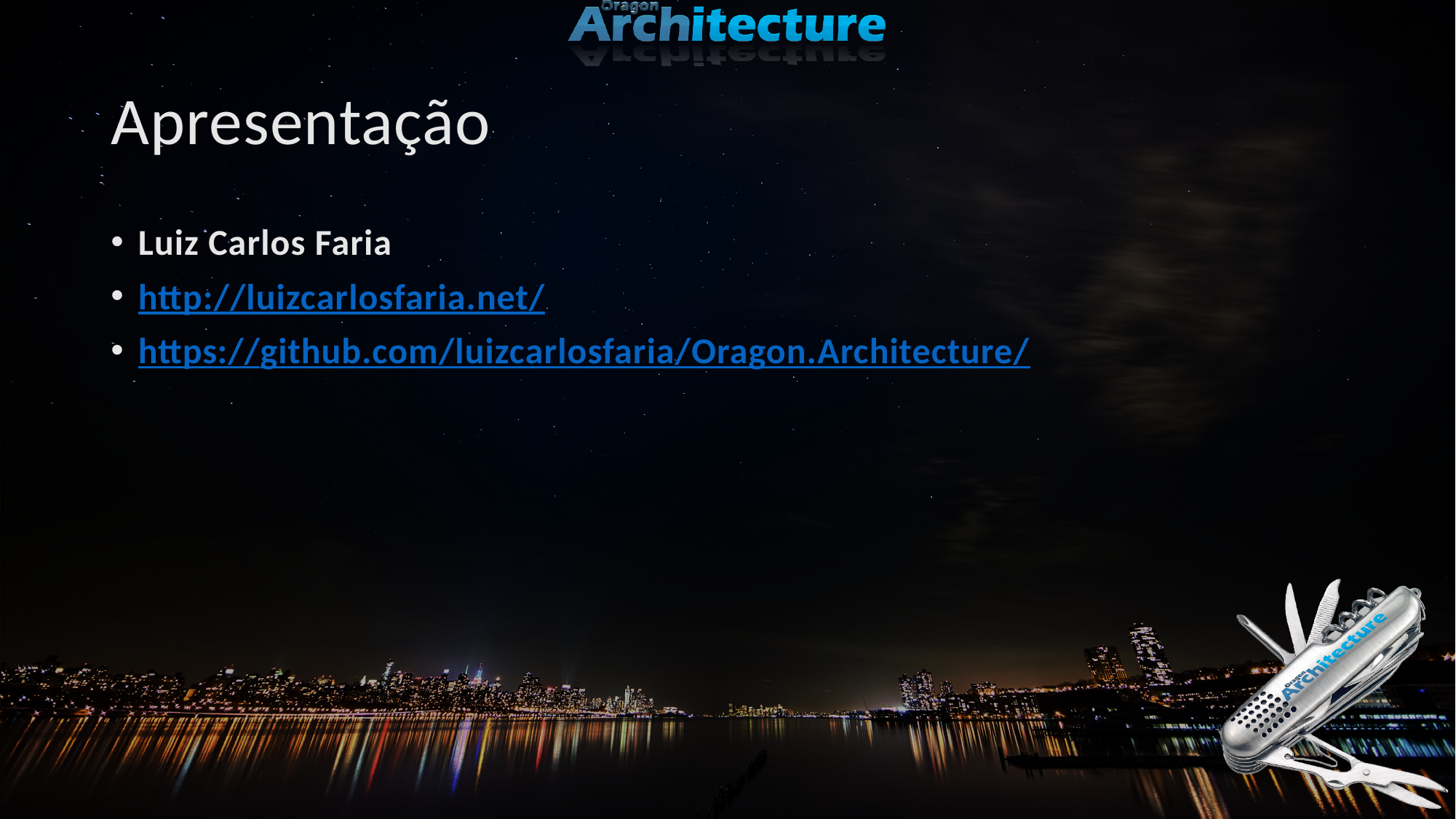

# Apresentação
Luiz Carlos Faria
http://luizcarlosfaria.net/
https://github.com/luizcarlosfaria/Oragon.Architecture/